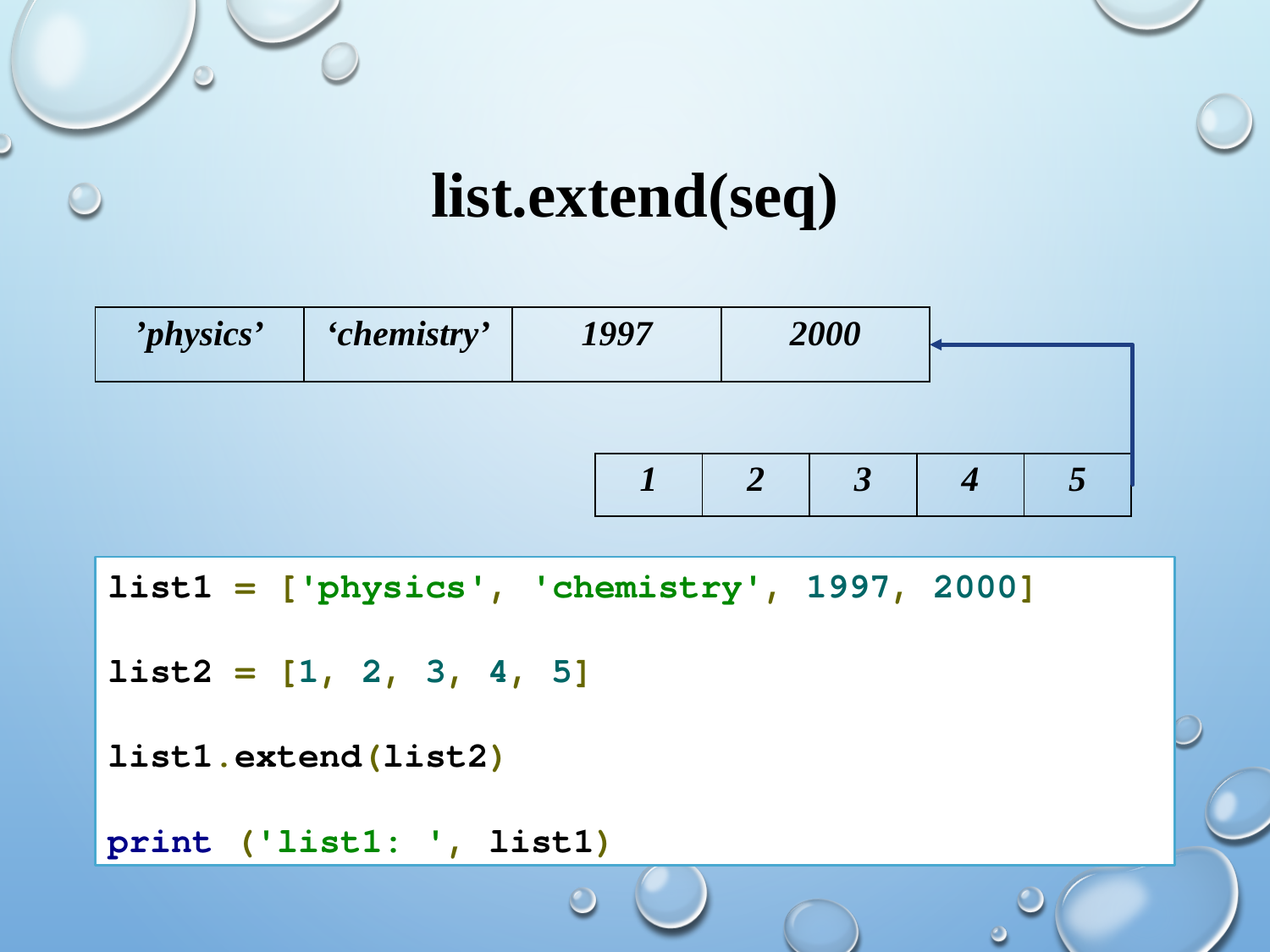

# list.extend(seq)
| ’physics’ | ‘chemistry’ | 1997 | 2000 |
| --- | --- | --- | --- |
| 1 | 2 | 3 | 4 | 5 |
| --- | --- | --- | --- | --- |
list1 = ['physics', 'chemistry', 1997, 2000]

list2 = [1, 2, 3, 4, 5]

list1.extend(list2)

print ('list1: ', list1)